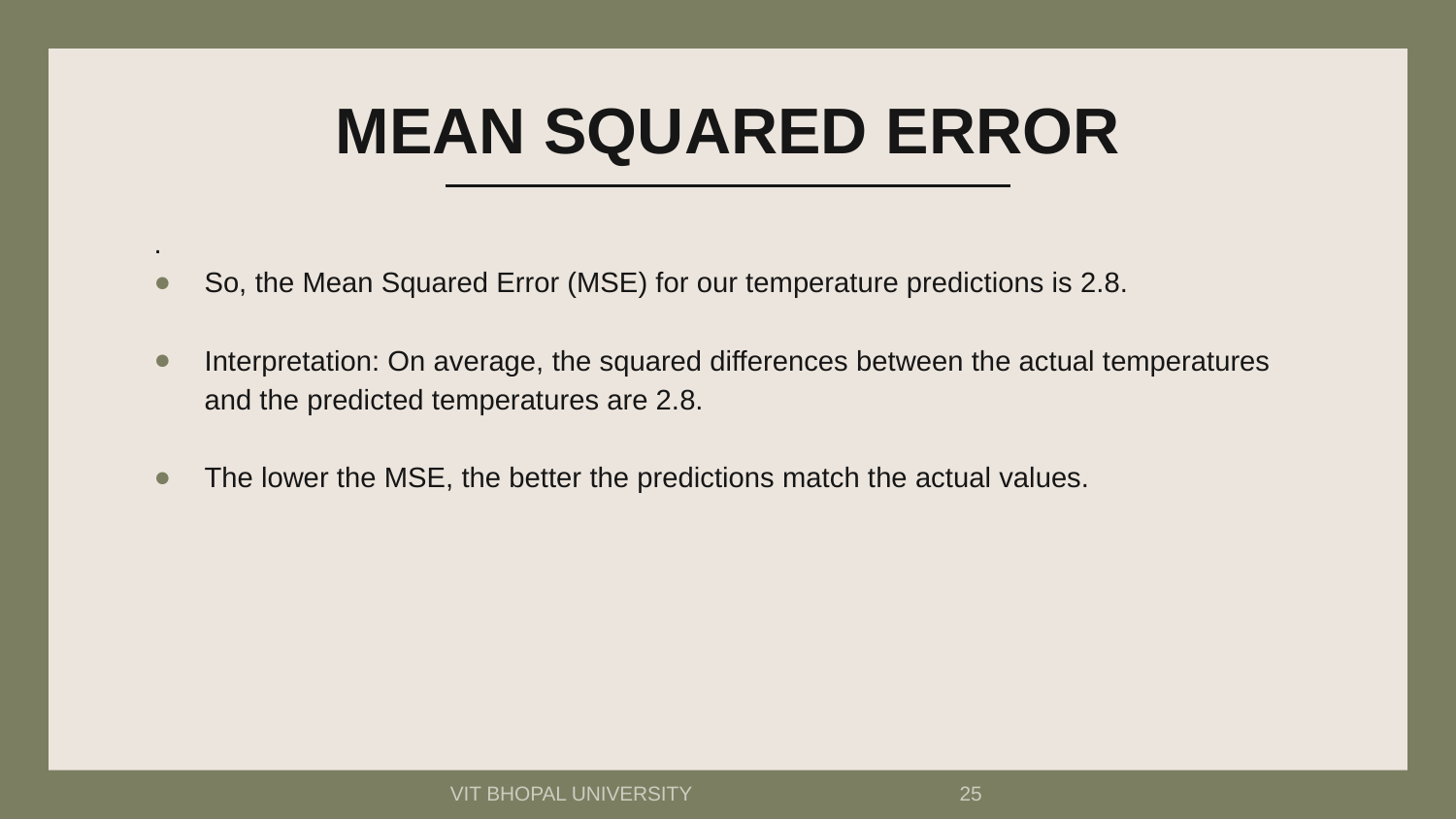

# MEAN SQUARED ERROR
.
So, the Mean Squared Error (MSE) for our temperature predictions is 2.8.

Interpretation: On average, the squared differences between the actual temperatures and the predicted temperatures are 2.8.

The lower the MSE, the better the predictions match the actual values.

VIT BHOPAL UNIVERSITY                                                25